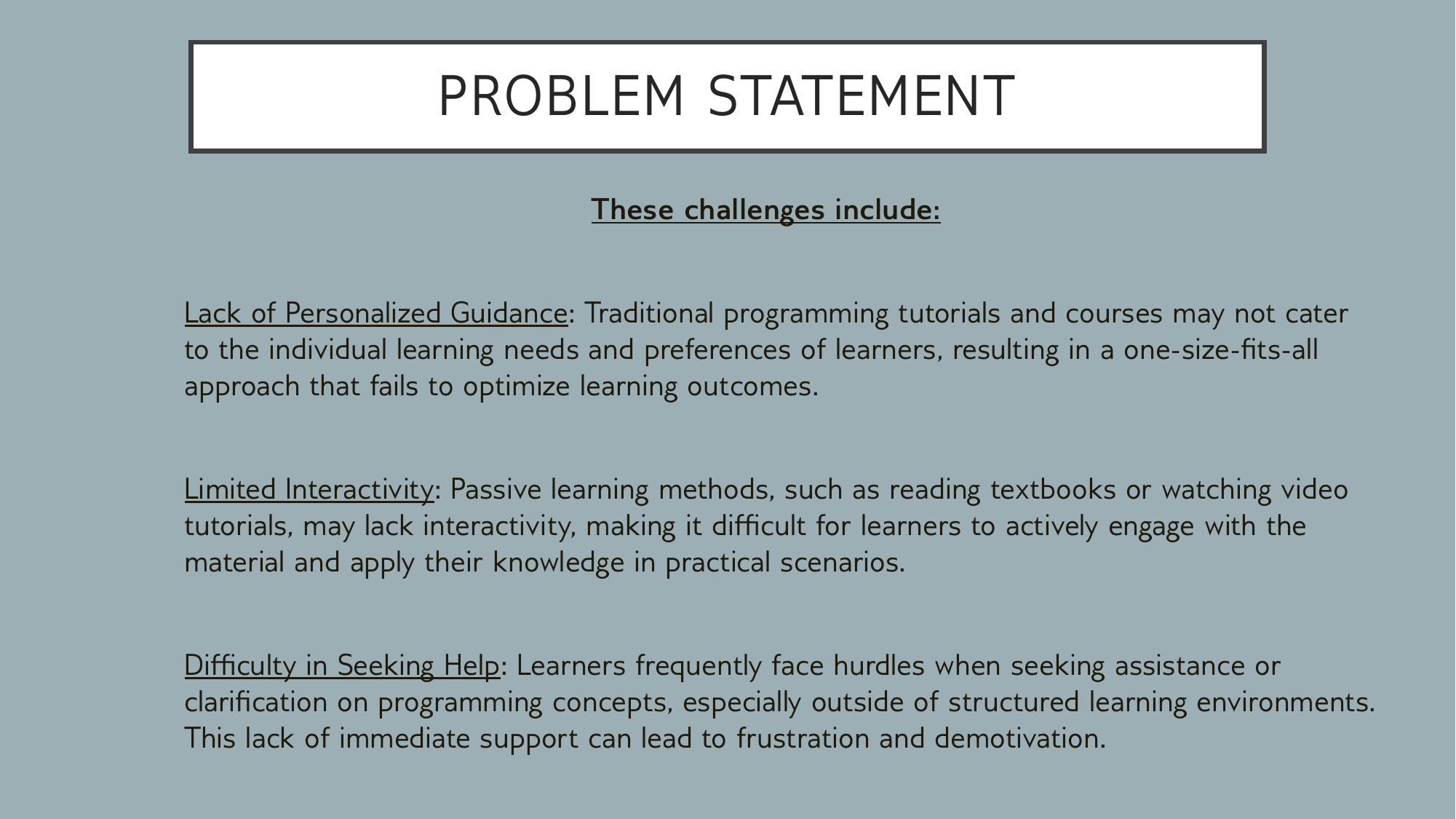

# PROBLEM STATEMENT
 These challenges include:

Lack of Personalized Guidance: Traditional programming tutorials and courses may not cater to the individual learning needs and preferences of learners, resulting in a one-size-fits-all approach that fails to optimize learning outcomes.

Limited Interactivity: Passive learning methods, such as reading textbooks or watching video tutorials, may lack interactivity, making it difficult for learners to actively engage with the material and apply their knowledge in practical scenarios.

Difficulty in Seeking Help: Learners frequently face hurdles when seeking assistance or clarification on programming concepts, especially outside of structured learning environments. This lack of immediate support can lead to frustration and demotivation.